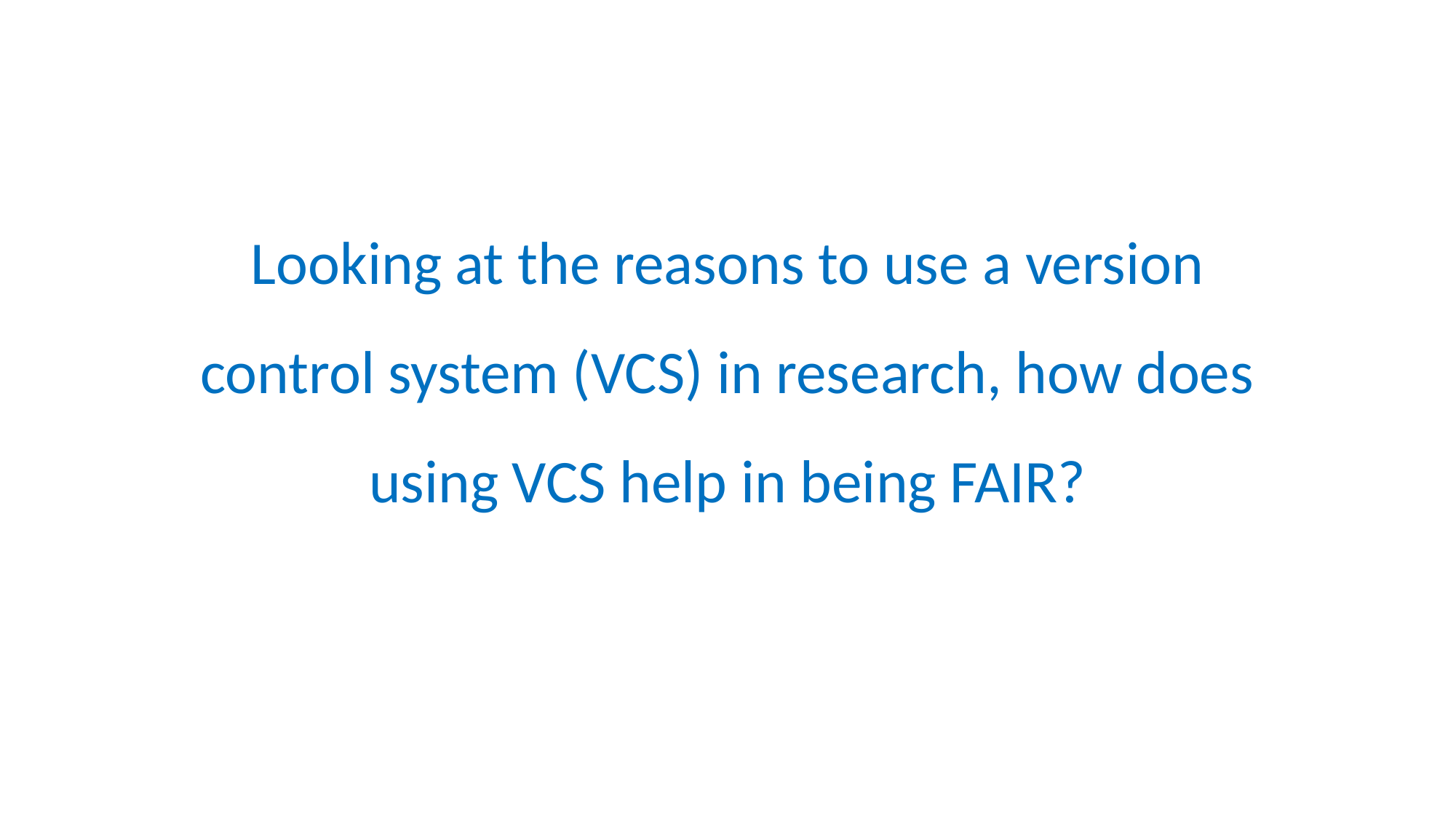

Looking at the reasons to use a version control system (VCS) in research, how does using VCS help in being FAIR?